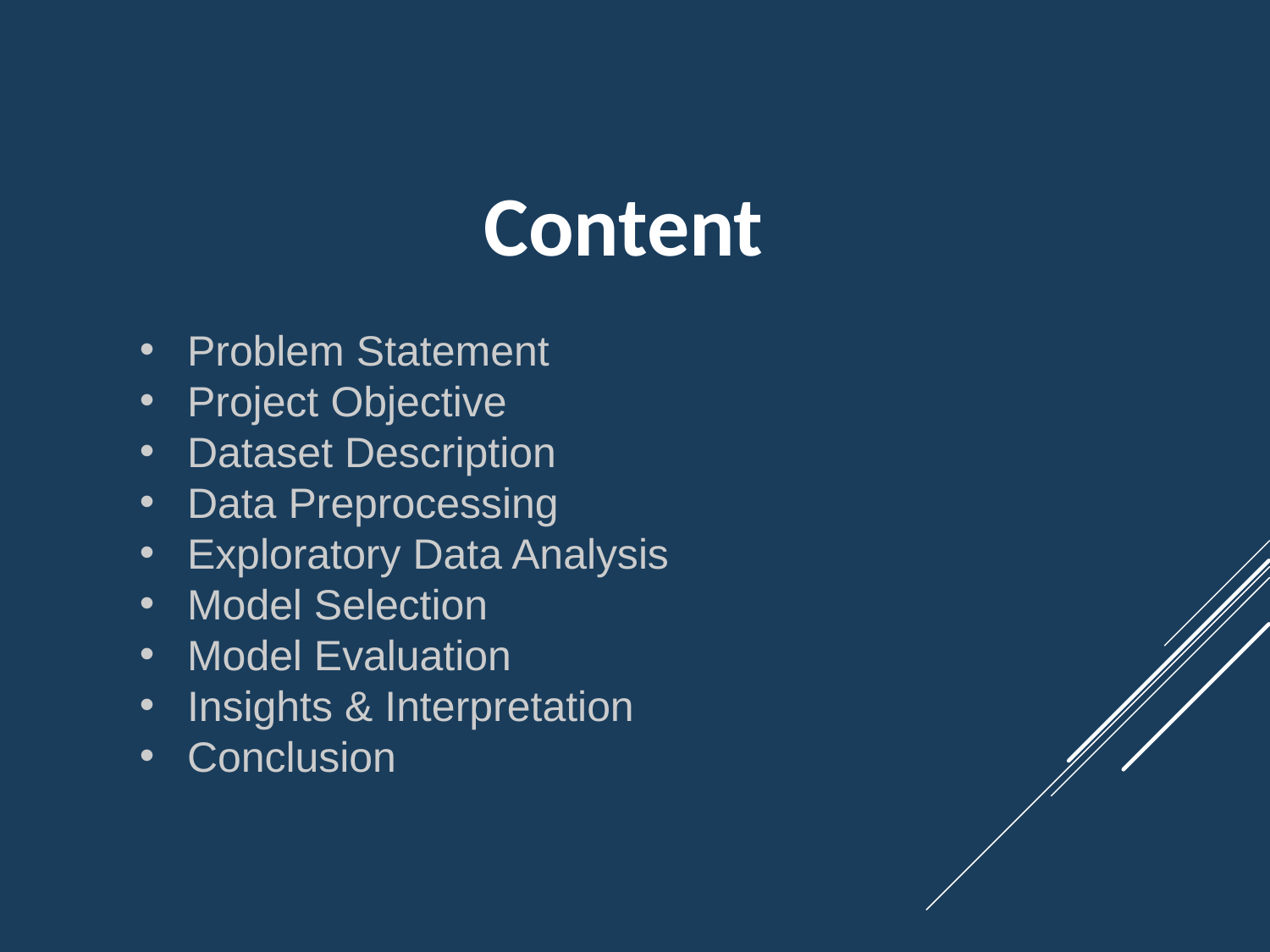

Content
Problem Statement
Project Objective
Dataset Description
Data Preprocessing
Exploratory Data Analysis
Model Selection
Model Evaluation
Insights & Interpretation
Conclusion